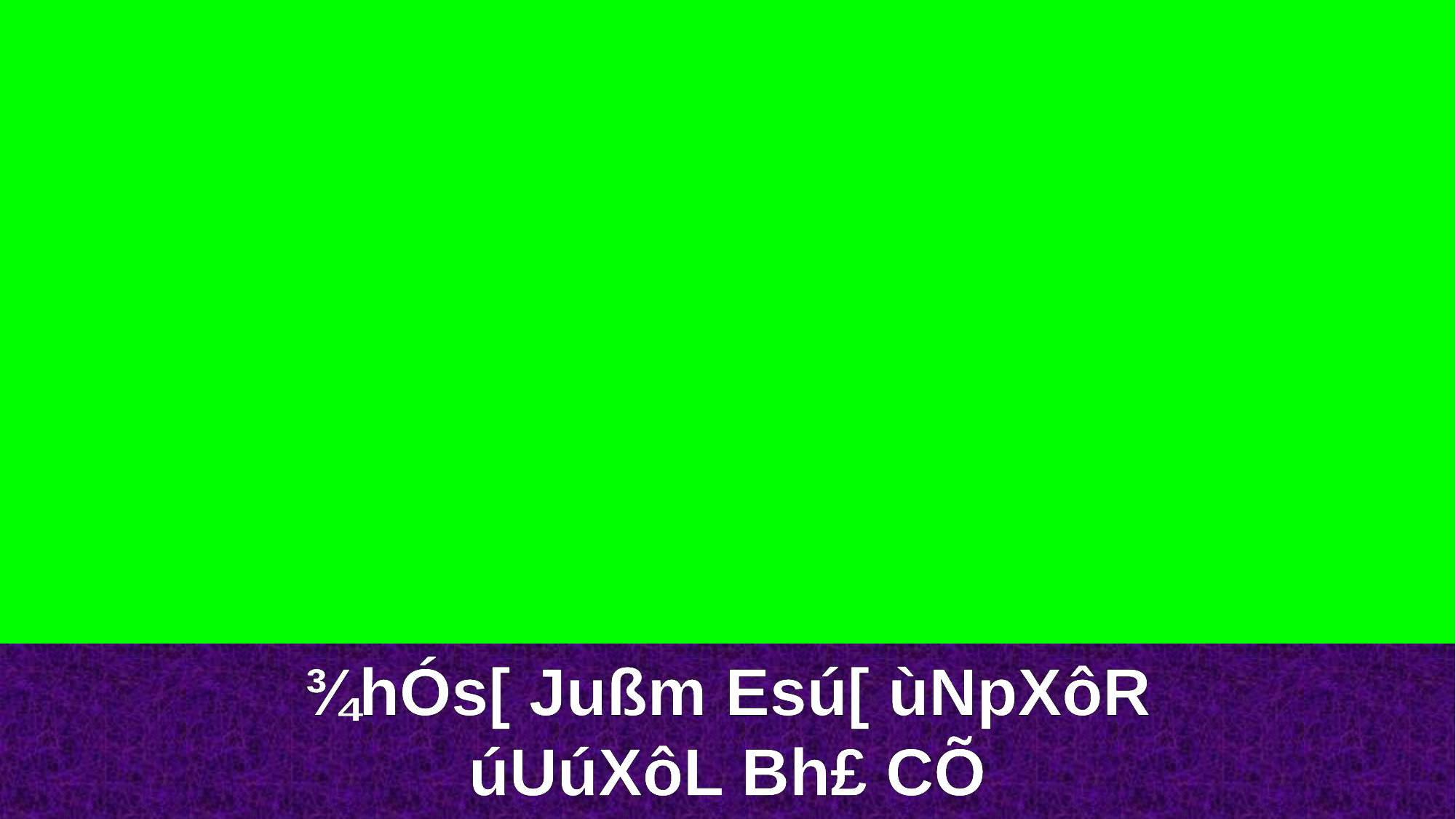

¾hÓs[ Jußm Esú[ ùNpXôR úUúXôL Bh£ CÕ